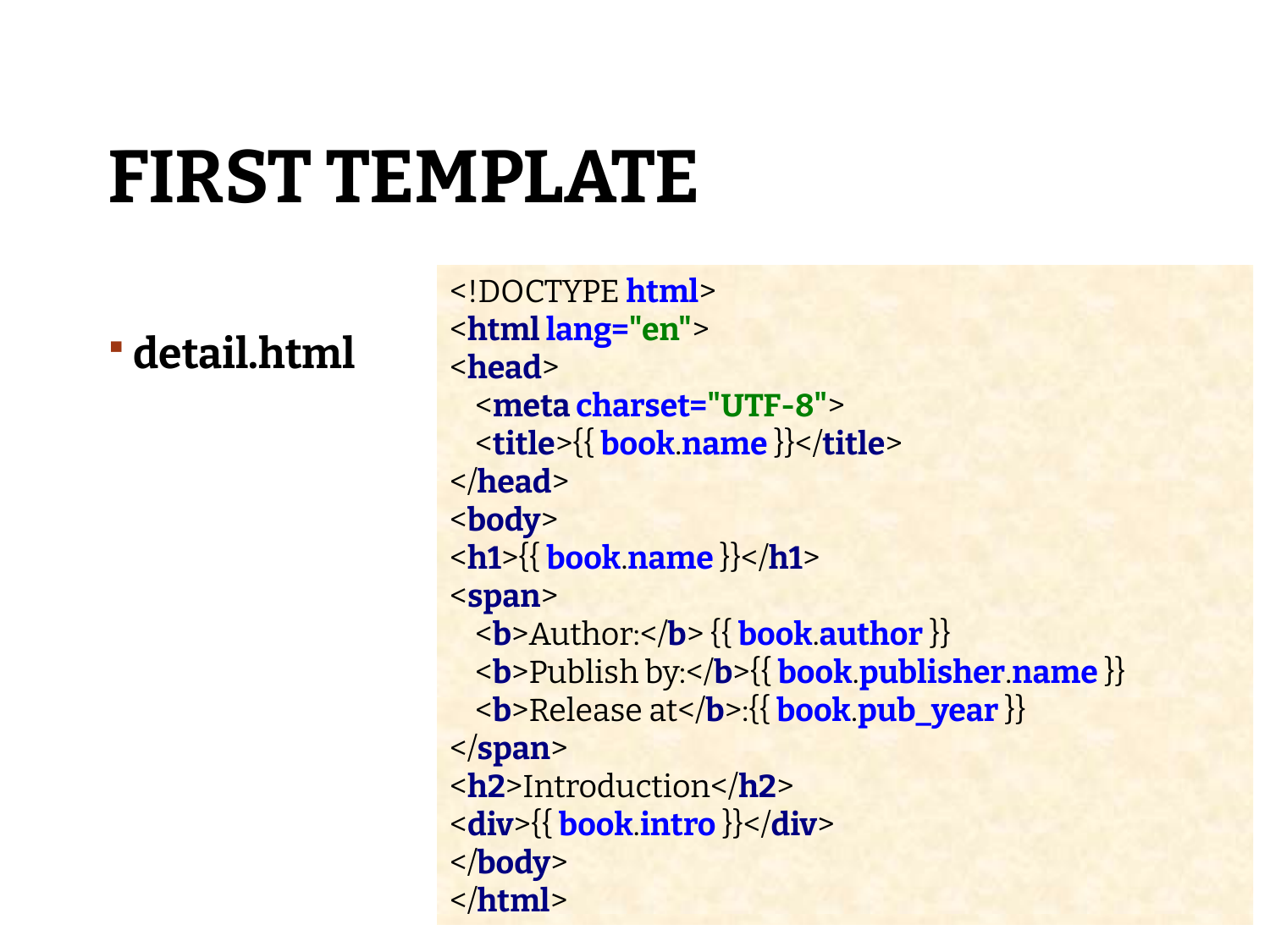

# First template
<!DOCTYPE html>
<html lang="en">
<head>
    <meta charset="UTF-8">
    <title>{{ book.name }}</title>
</head>
<body>
<h1>{{ book.name }}</h1>
<span>
    <b>Author:</b> {{ book.author }}
    <b>Publish by:</b>{{ book.publisher.name }}
    <b>Release at</b>:{{ book.pub_year }}
</span>
<h2>Introduction</h2>
<div>{{ book.intro }}</div>
</body>
</html>
detail.html